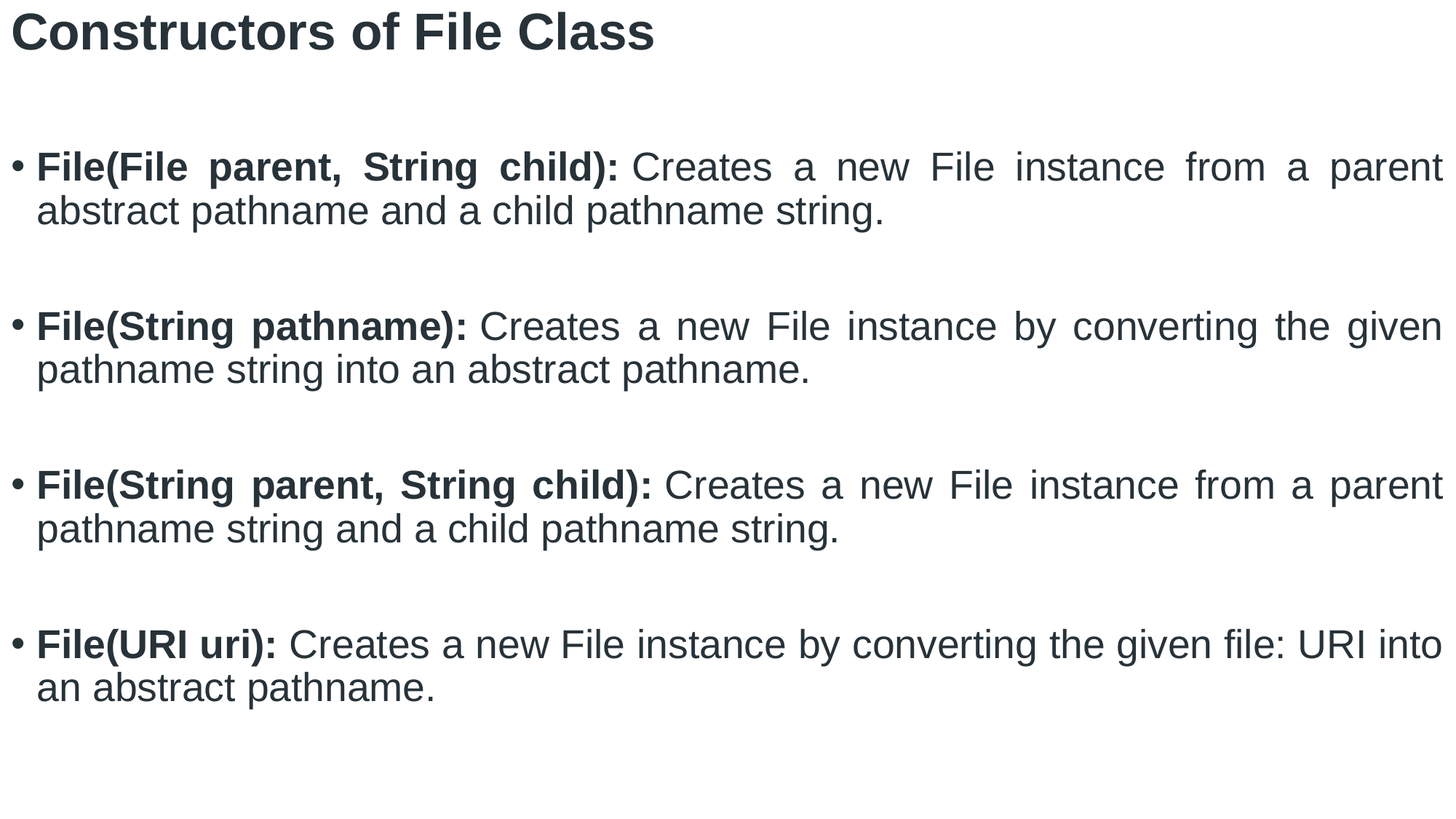

Constructors of File Class

File(File parent, String child): Creates a new File instance from a parent abstract pathname and a child pathname string.

File(String pathname): Creates a new File instance by converting the given pathname string into an abstract pathname.

File(String parent, String child): Creates a new File instance from a parent pathname string and a child pathname string.

File(URI uri): Creates a new File instance by converting the given file: URI into an abstract pathname.